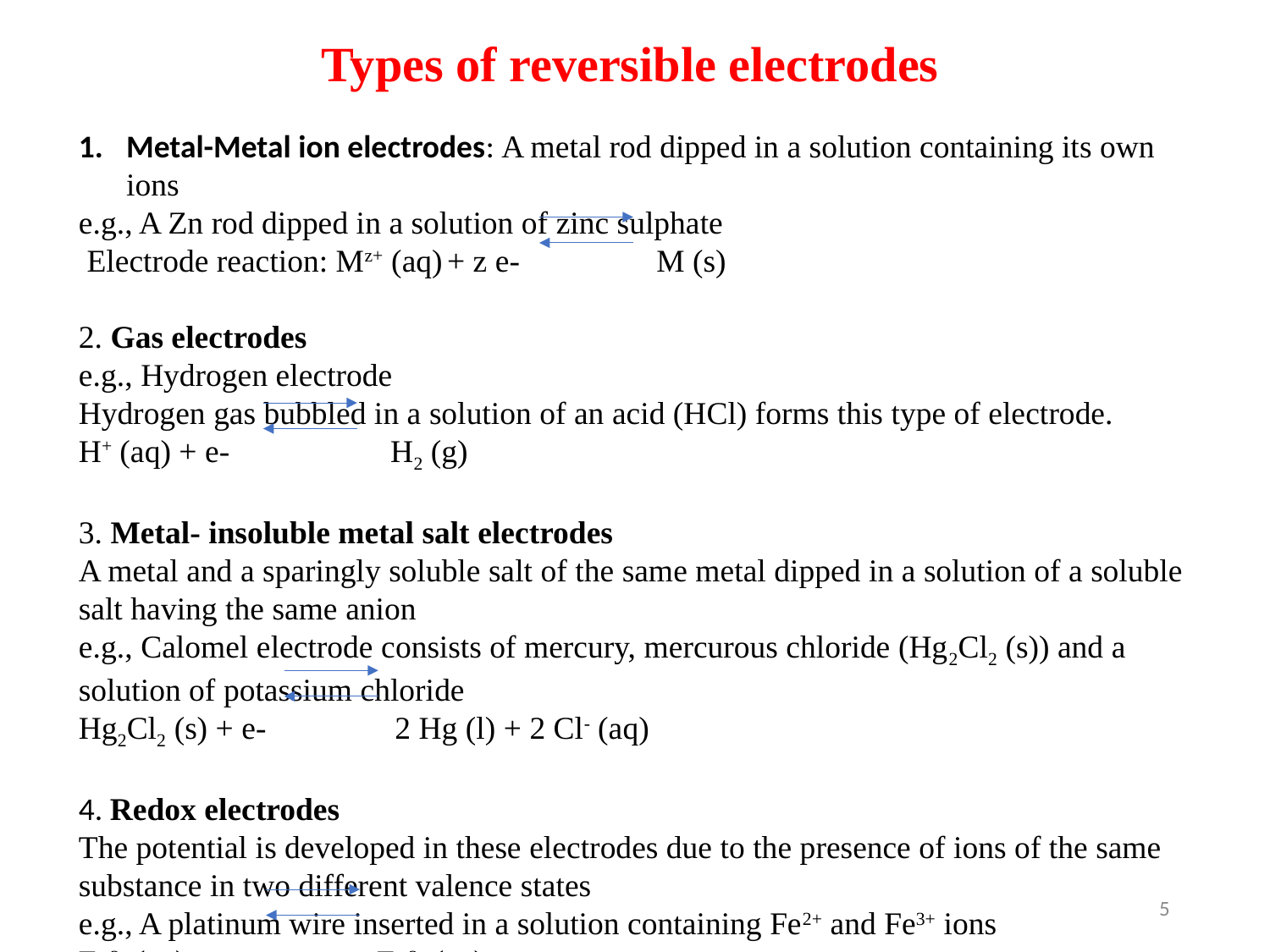

Types of reversible electrodes
Metal-Metal ion electrodes: A metal rod dipped in a solution containing its own ions
e.g., A Zn rod dipped in a solution of zinc sulphate
 Electrode reaction: Mz+ (aq) + z e-                 M (s)

2. Gas electrodes
e.g., Hydrogen electrode
Hydrogen gas bubbled in a solution of an acid (HCl) forms this type of electrode.
H+ (aq) + e-                    H2 (g)

3. Metal- insoluble metal salt electrodes
A metal and a sparingly soluble salt of the same metal dipped in a solution of a soluble salt having the same anion
e.g., Calomel electrode consists of mercury, mercurous chloride (Hg2Cl2 (s)) and a solution of potassium chloride
Hg2Cl2 (s) + e-                2 Hg (l) + 2 Cl- (aq)

4. Redox electrodes
The potential is developed in these electrodes due to the presence of ions of the same
substance in two different valence states
e.g., A platinum wire inserted in a solution containing Fe2+ and Fe3+ ions
Fe3+ (aq) + e-                 Fe2+ (aq)
5